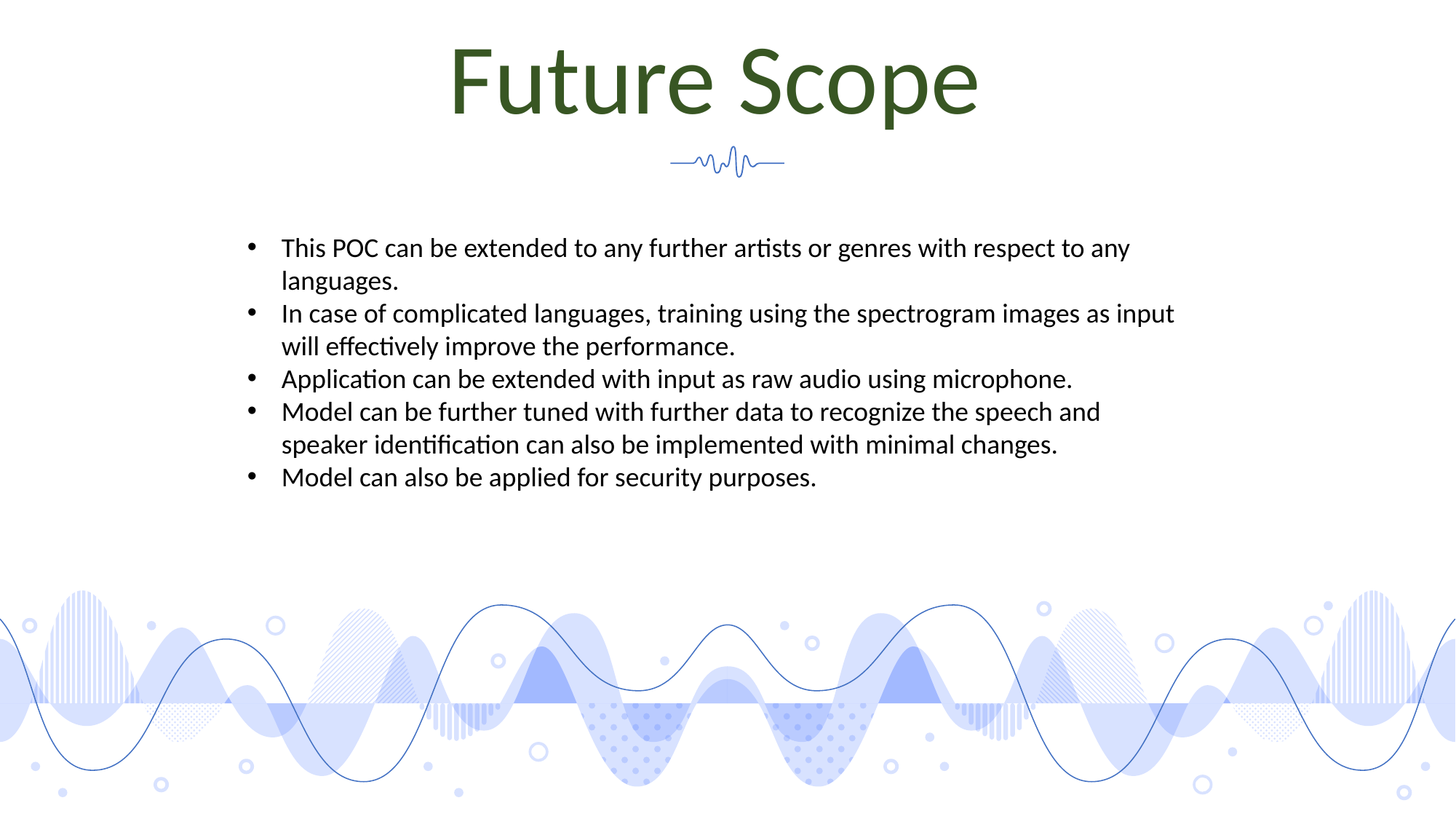

# Future Scope
This POC can be extended to any further artists or genres with respect to any languages.
In case of complicated languages, training using the spectrogram images as input will effectively improve the performance.
Application can be extended with input as raw audio using microphone.
Model can be further tuned with further data to recognize the speech and speaker identification can also be implemented with minimal changes.
Model can also be applied for security purposes.